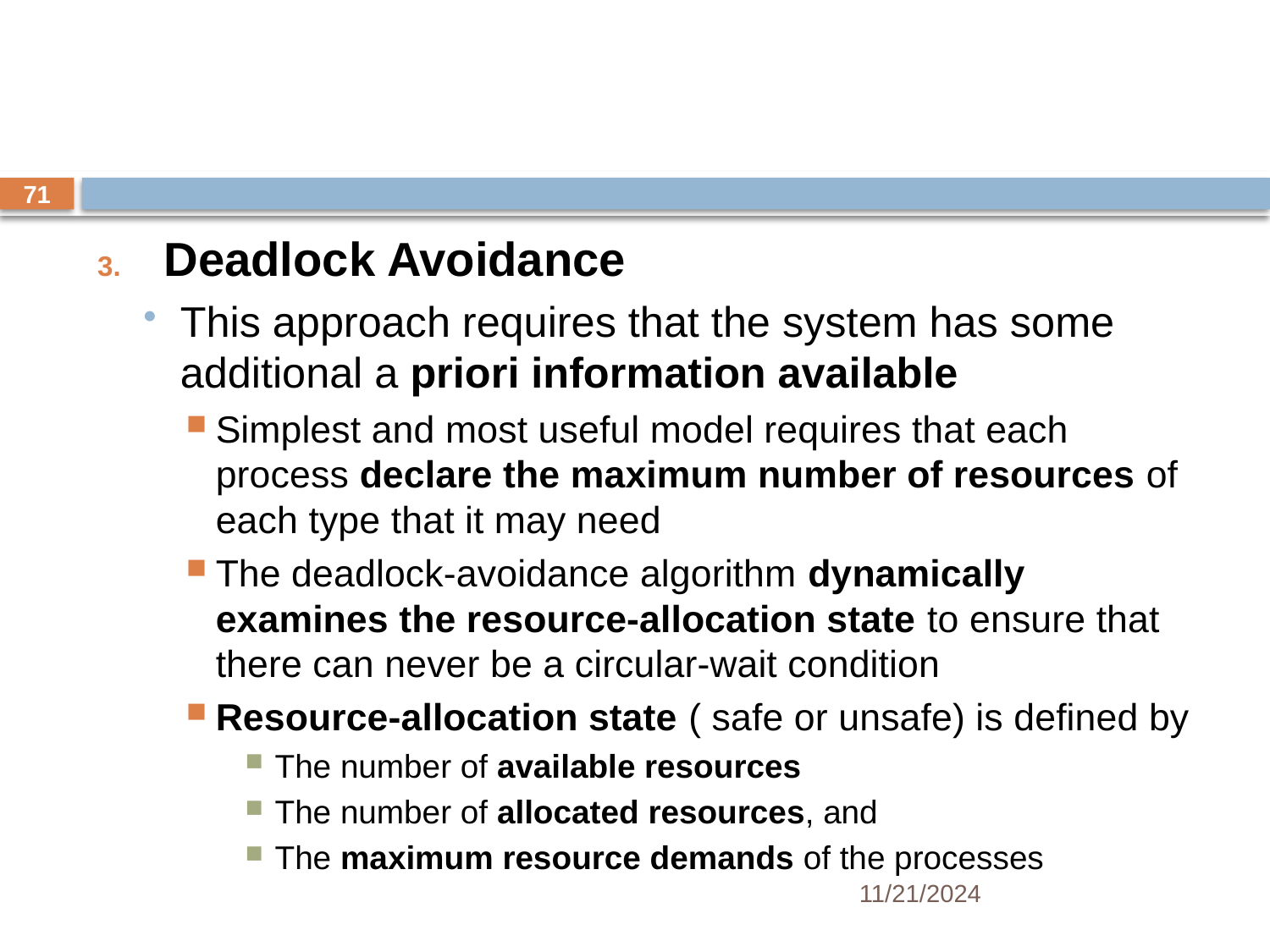

#
71
Deadlock Avoidance
This approach requires that the system has some additional a priori information available
Simplest and most useful model requires that each process declare the maximum number of resources of each type that it may need
The deadlock-avoidance algorithm dynamically examines the resource-allocation state to ensure that there can never be a circular-wait condition
Resource-allocation state ( safe or unsafe) is defined by
The number of available resources
The number of allocated resources, and
The maximum resource demands of the processes
11/21/2024